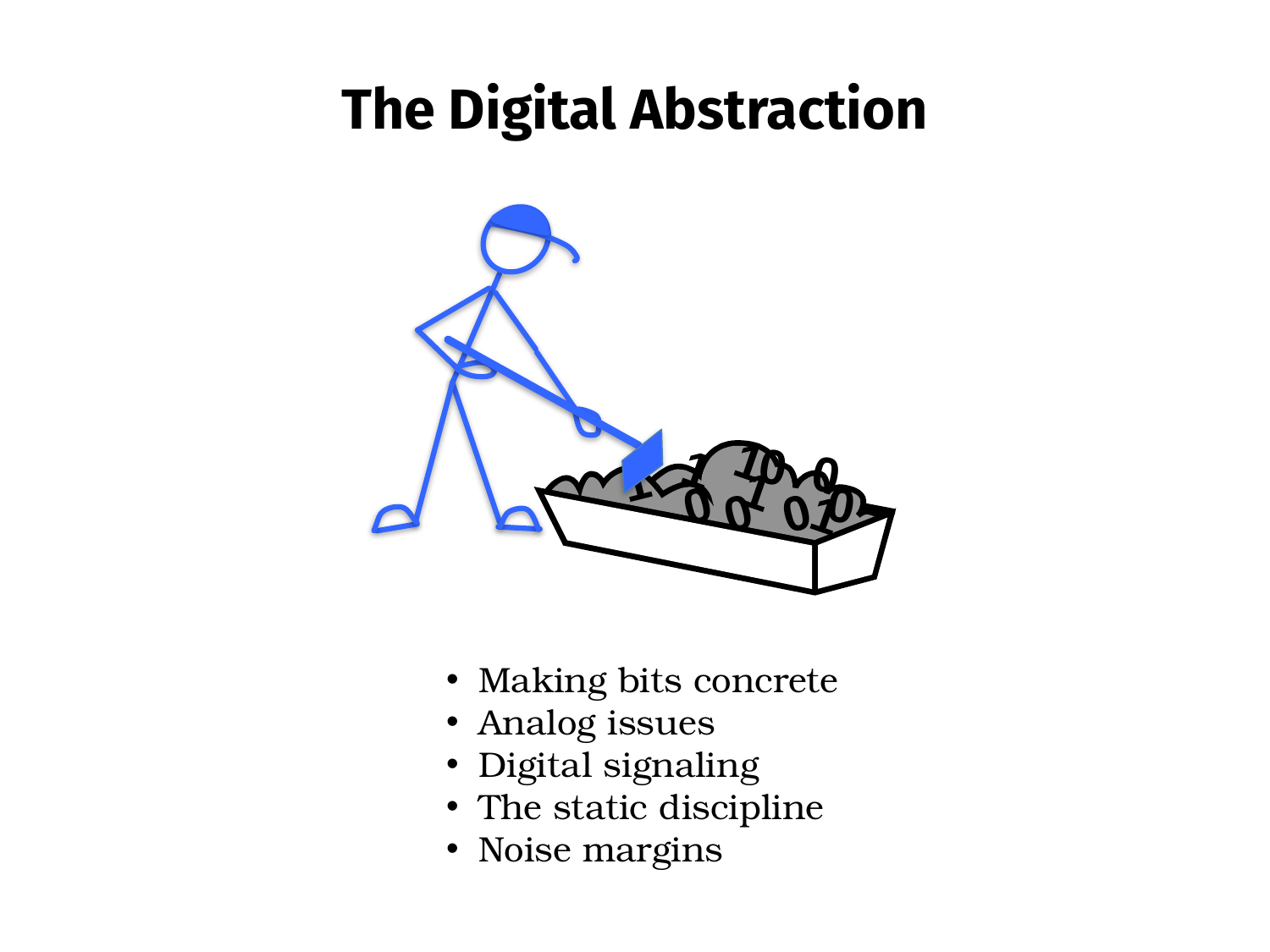

# The Digital Abstraction

1
1
0

0
1
1
0
0

0
0
1

Making bits concrete
Analog issues
Digital signaling
The static discipline
Noise margins